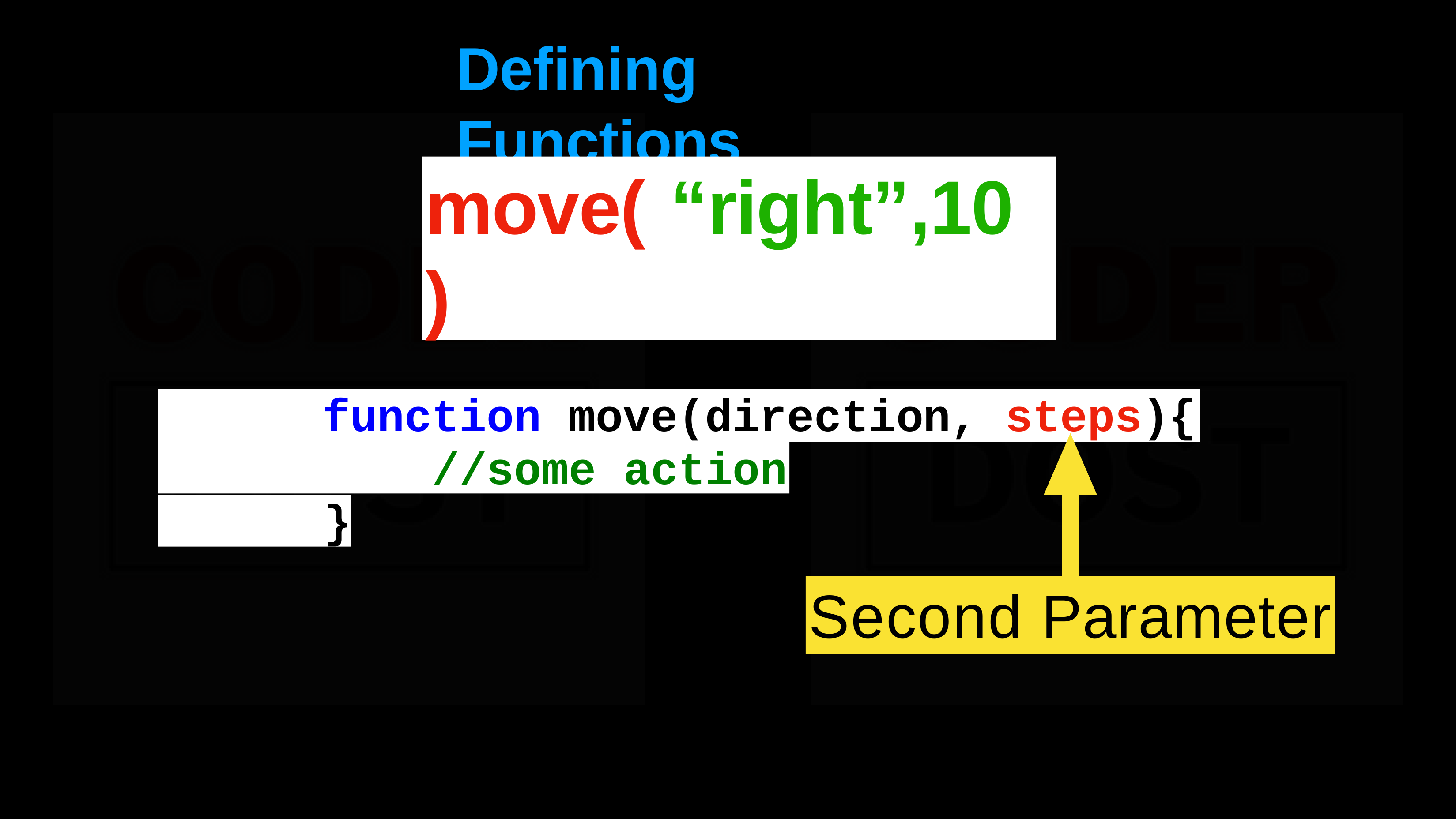

# Defining	Functions
move(	“right”,10	)

function move(direction, steps){

//some action
}

Second	Parameter